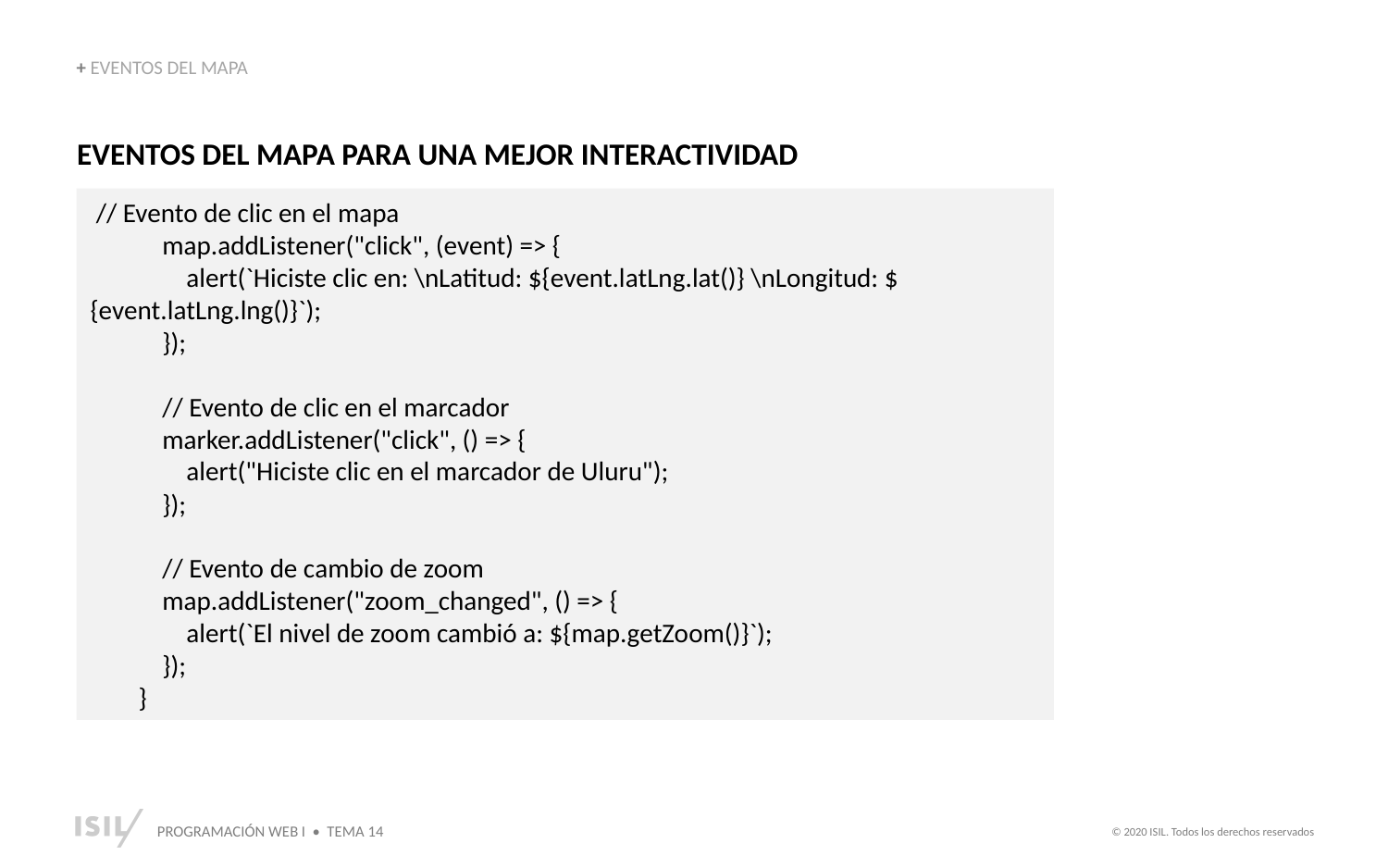

+ EVENTOS DEL MAPA
EVENTOS DEL MAPA PARA UNA MEJOR INTERACTIVIDAD
 // Evento de clic en el mapa
            map.addListener("click", (event) => {
                alert(`Hiciste clic en: \nLatitud: ${event.latLng.lat()} \nLongitud: ${event.latLng.lng()}`);
            });

            // Evento de clic en el marcador
            marker.addListener("click", () => {
                alert("Hiciste clic en el marcador de Uluru");
            });

            // Evento de cambio de zoom
            map.addListener("zoom_changed", () => {
                alert(`El nivel de zoom cambió a: ${map.getZoom()}`);
            });
        }